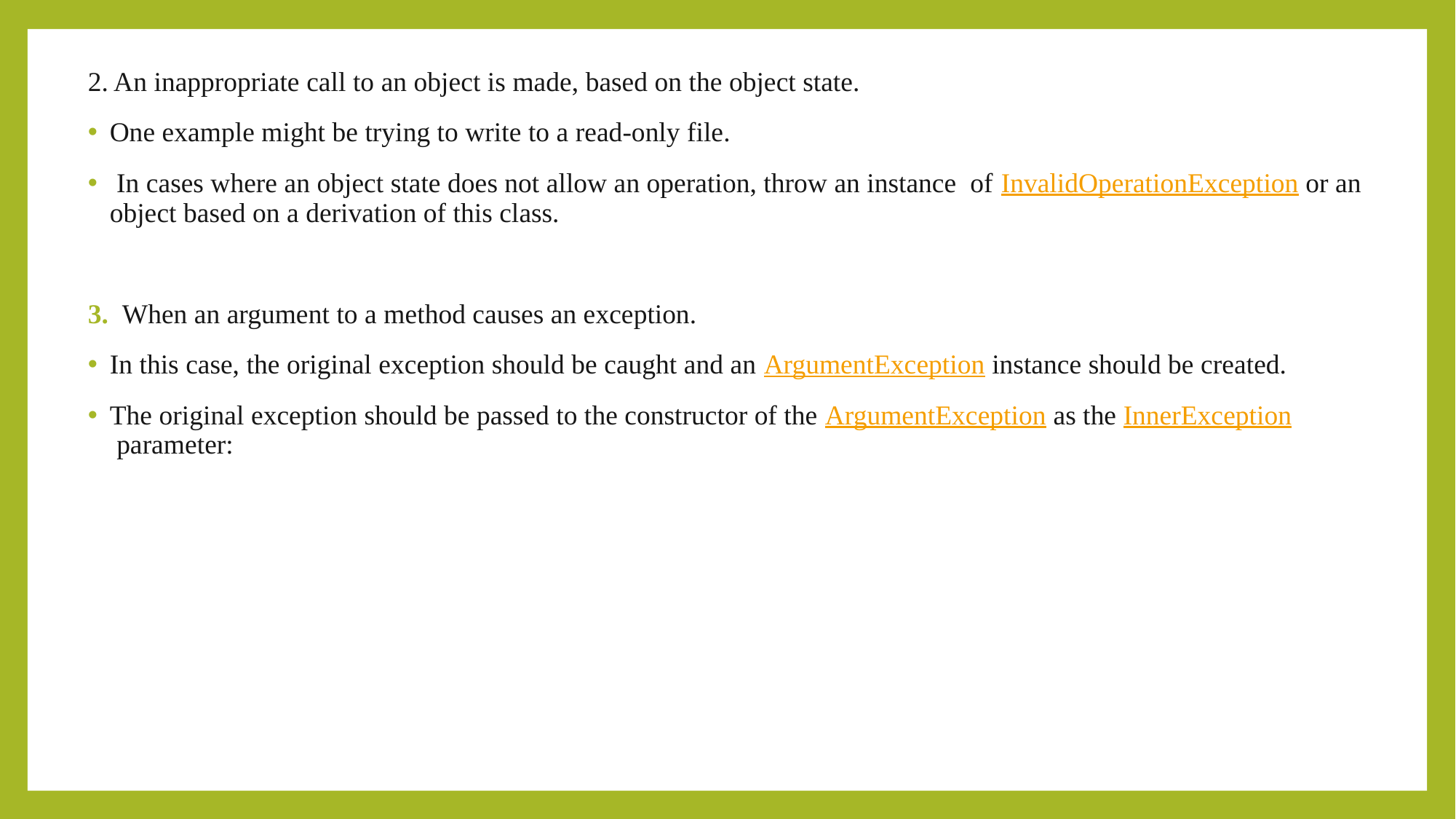

2. An inappropriate call to an object is made, based on the object state.
One example might be trying to write to a read-only file.
 In cases where an object state does not allow an operation, throw an instance  of InvalidOperationException or an object based on a derivation of this class.

3.  When an argument to a method causes an exception.
In this case, the original exception should be caught and an ArgumentException instance should be created.
The original exception should be passed to the constructor of the ArgumentException as the InnerException parameter: